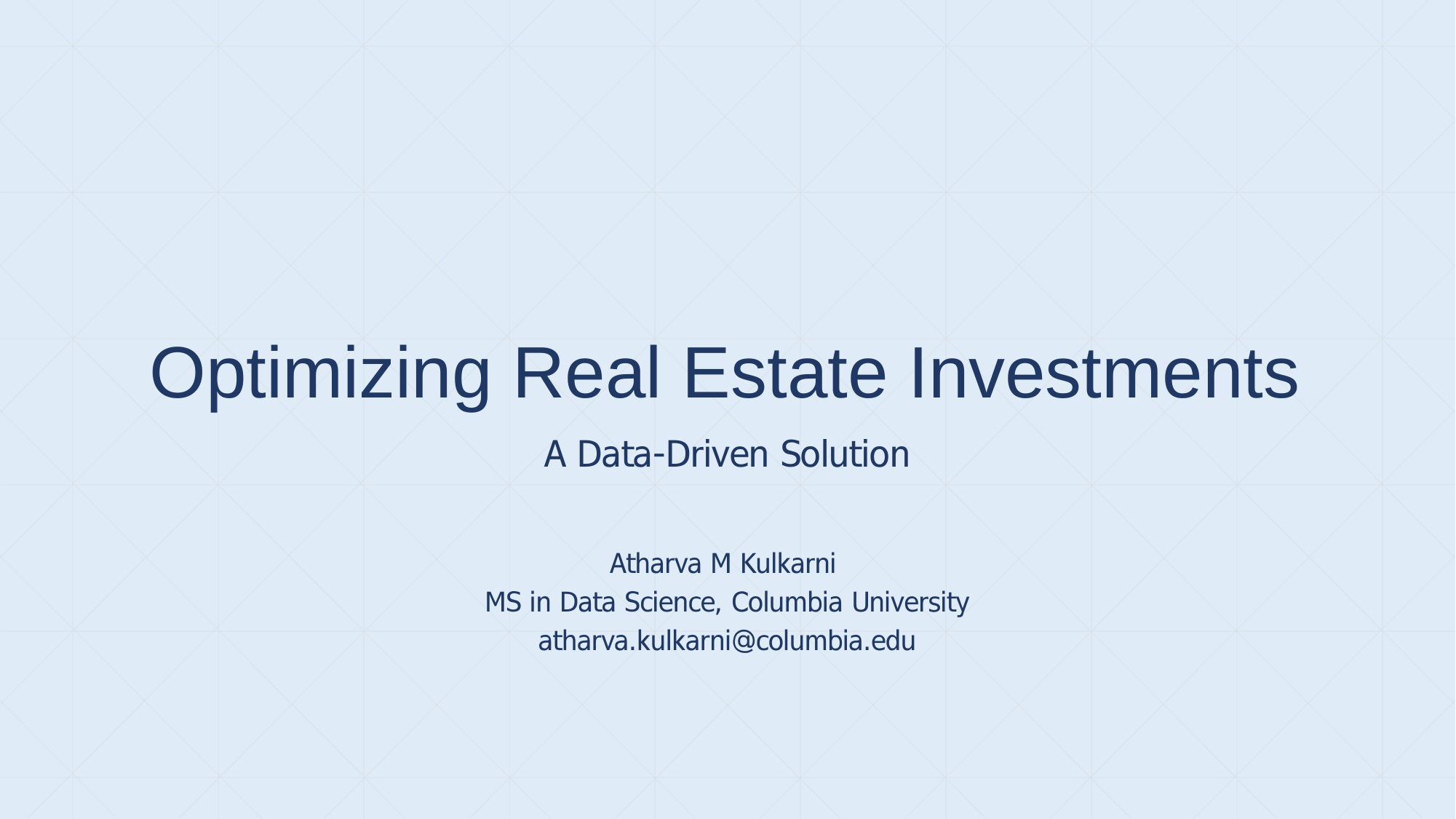

# Optimizing Real Estate Investments
A Data-Driven Solution

Atharva M Kulkarni
MS in Data Science, Columbia University
atharva.kulkarni@columbia.edu